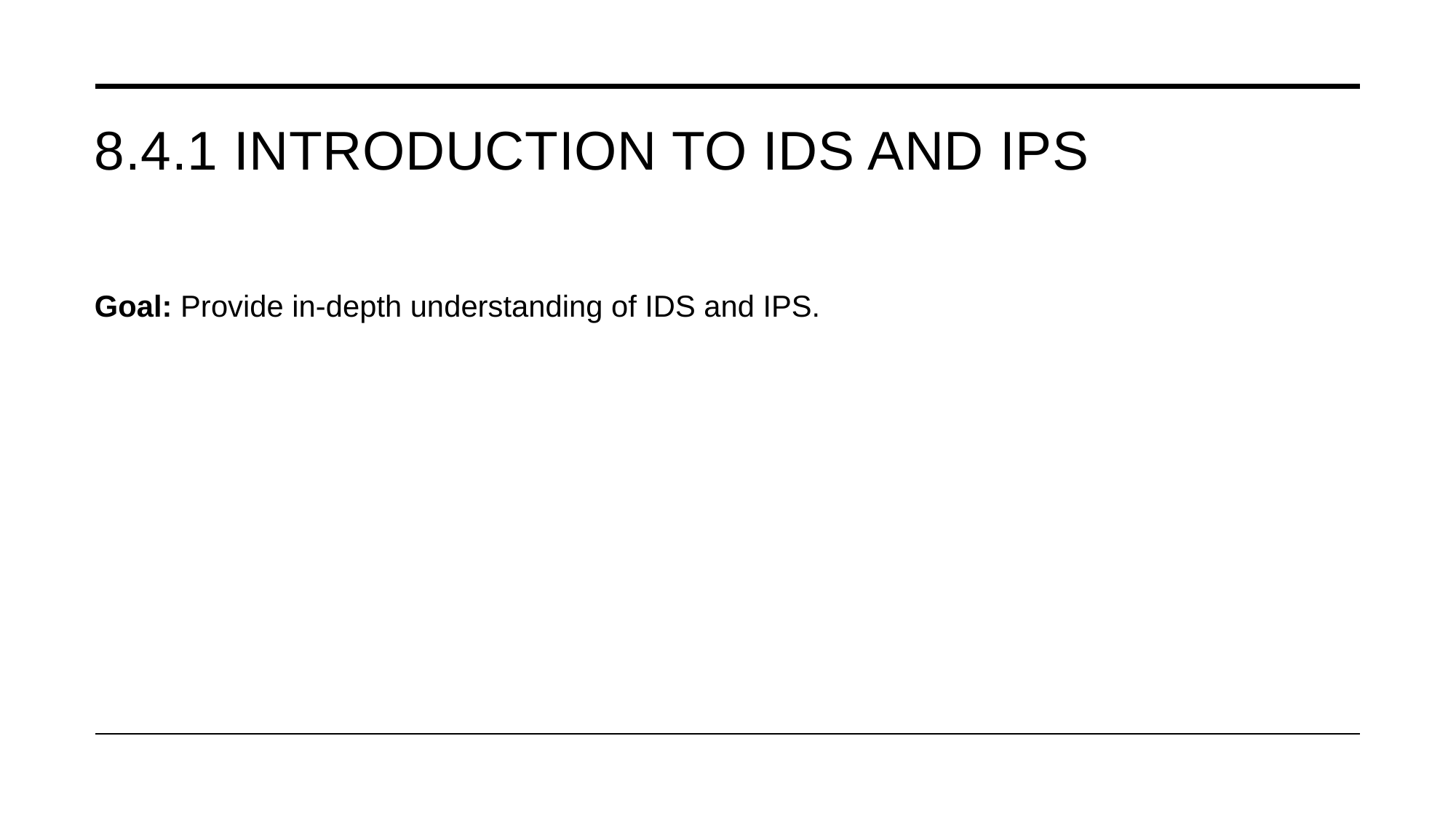

# 8.4.1 Introduction to IDS and IPS
Goal: Provide in-depth understanding of IDS and IPS.